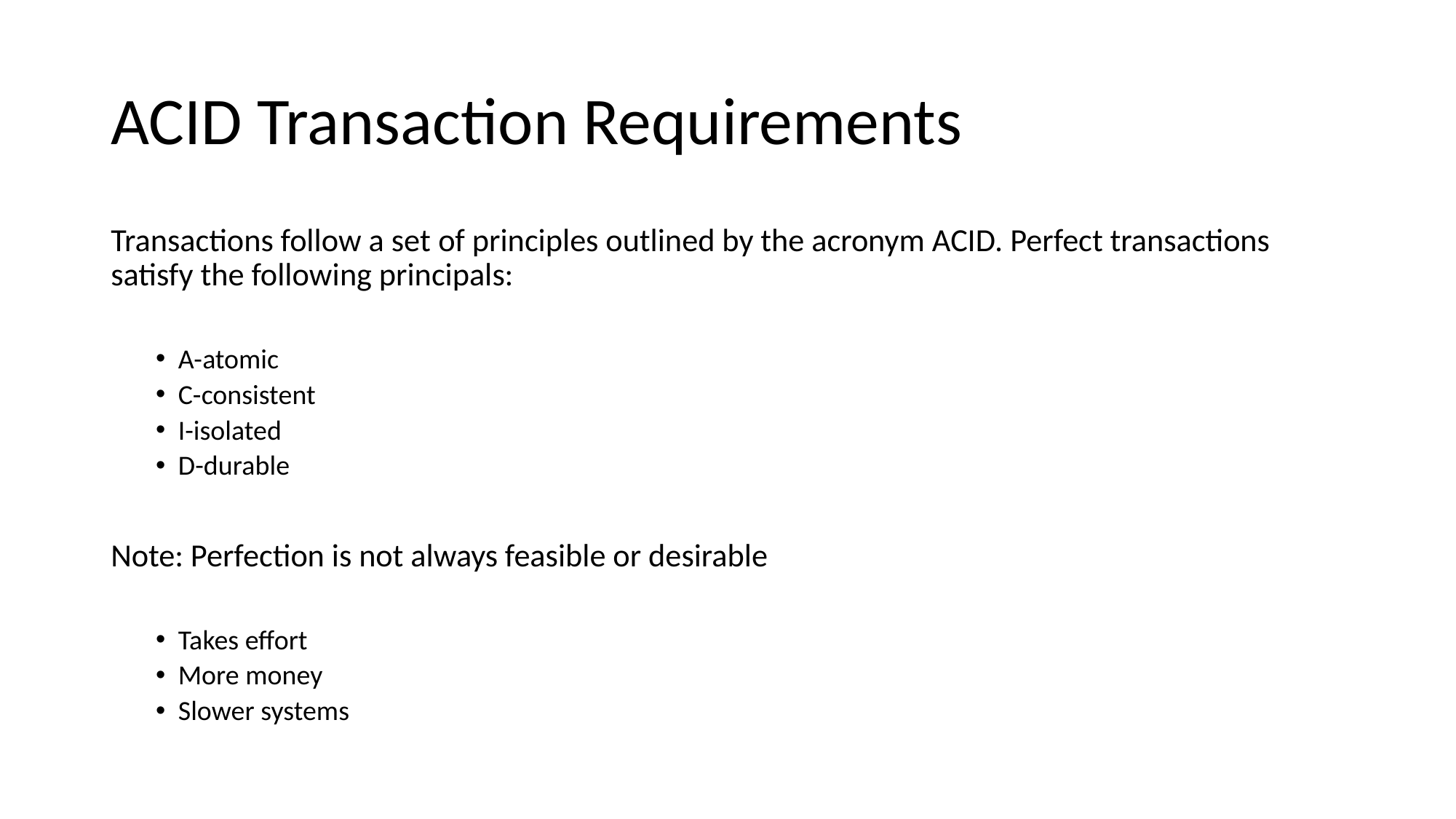

# ACID Transaction Requirements
Transactions follow a set of principles outlined by the acronym ACID. Perfect transactions satisfy the following principals:

A-atomic
C-consistent
I-isolated
D-durable

Note: Perfection is not always feasible or desirable

Takes effort
More money
Slower systems